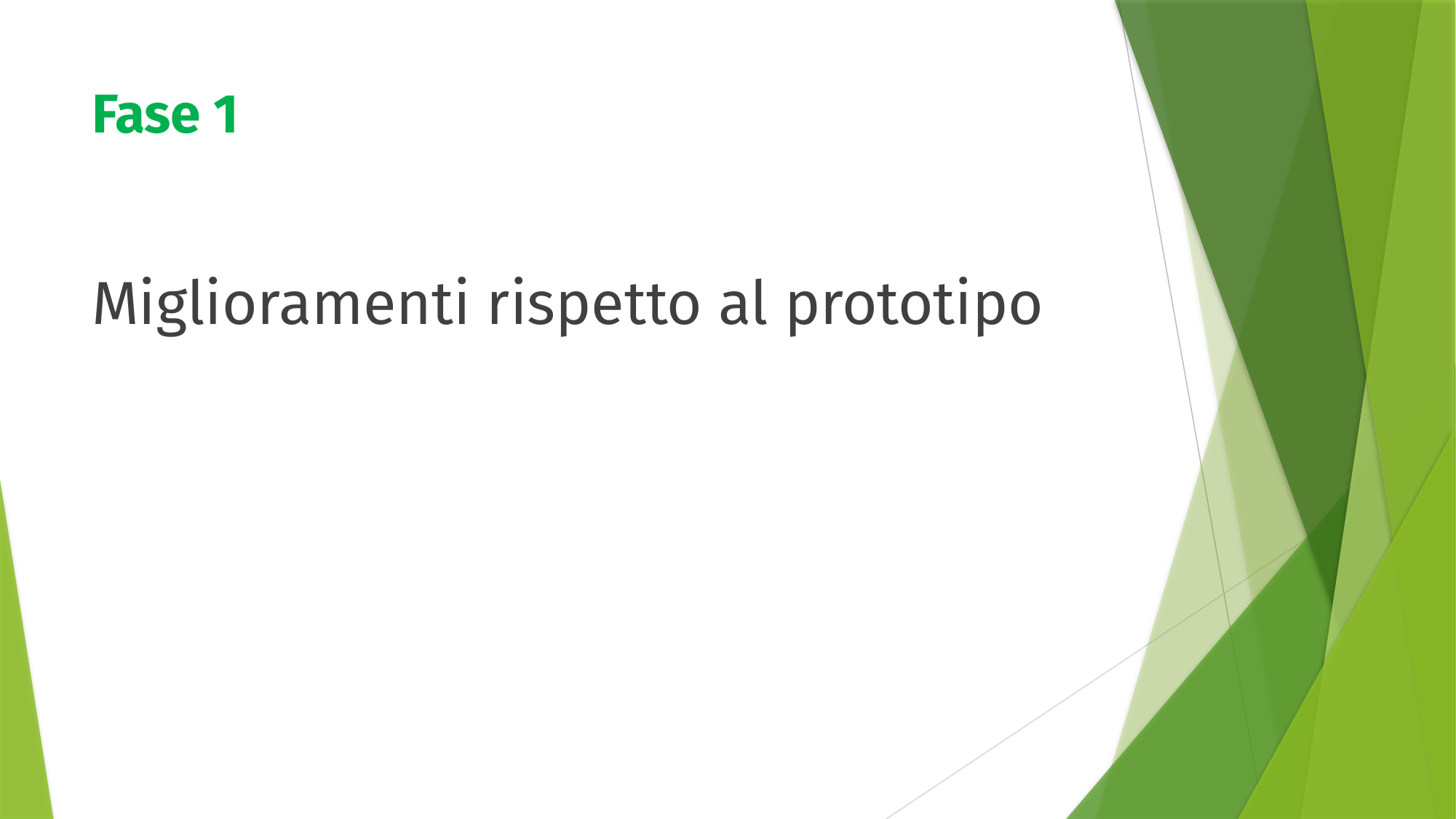

# Fase 1
Miglioramenti rispetto al prototipo